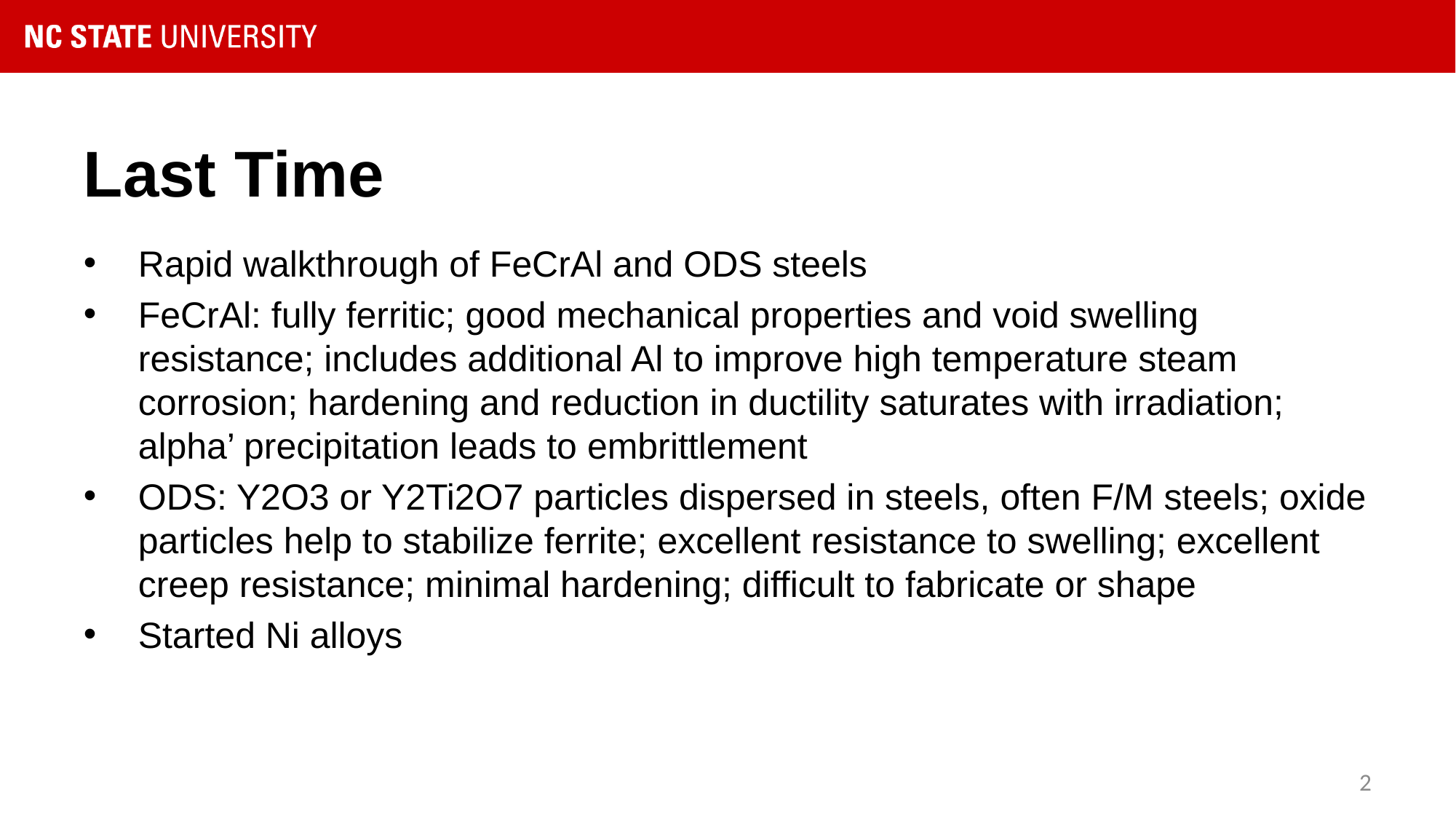

# Last Time
Rapid walkthrough of FeCrAl and ODS steels
FeCrAl: fully ferritic; good mechanical properties and void swelling resistance; includes additional Al to improve high temperature steam corrosion; hardening and reduction in ductility saturates with irradiation; alpha’ precipitation leads to embrittlement
ODS: Y2O3 or Y2Ti2O7 particles dispersed in steels, often F/M steels; oxide particles help to stabilize ferrite; excellent resistance to swelling; excellent creep resistance; minimal hardening; difficult to fabricate or shape
Started Ni alloys
2